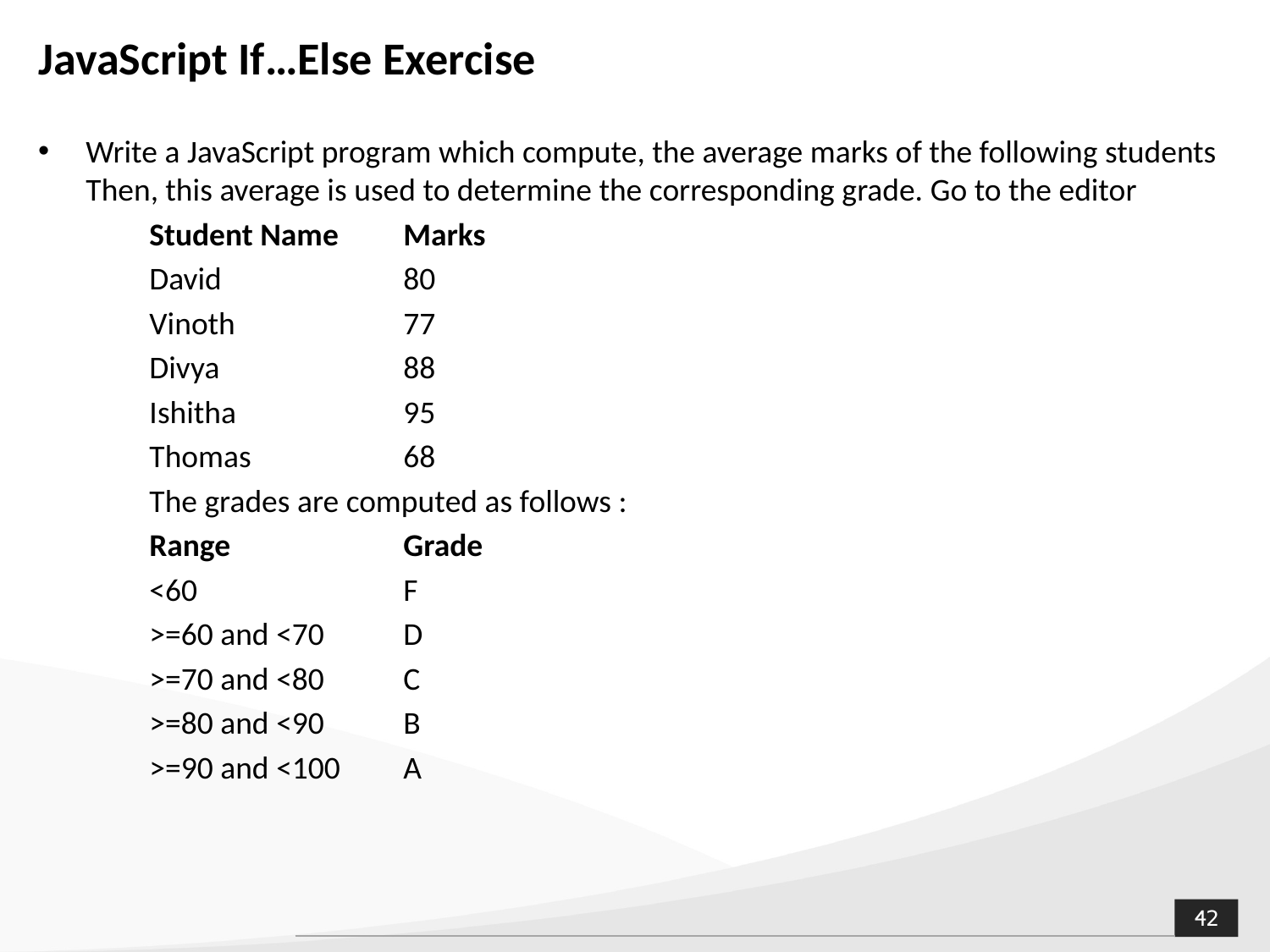

# JavaScript If…Else Exercise
Write a JavaScript program which compute, the average marks of the following students Then, this average is used to determine the corresponding grade. Go to the editor
Student Name	Marks
David		80
Vinoth		77
Divya		88
Ishitha		95
Thomas		68
The grades are computed as follows :
Range		Grade
<60		F
>=60 and <70	D
>=70 and <80	C
>=80 and <90	B
>=90 and <100	A